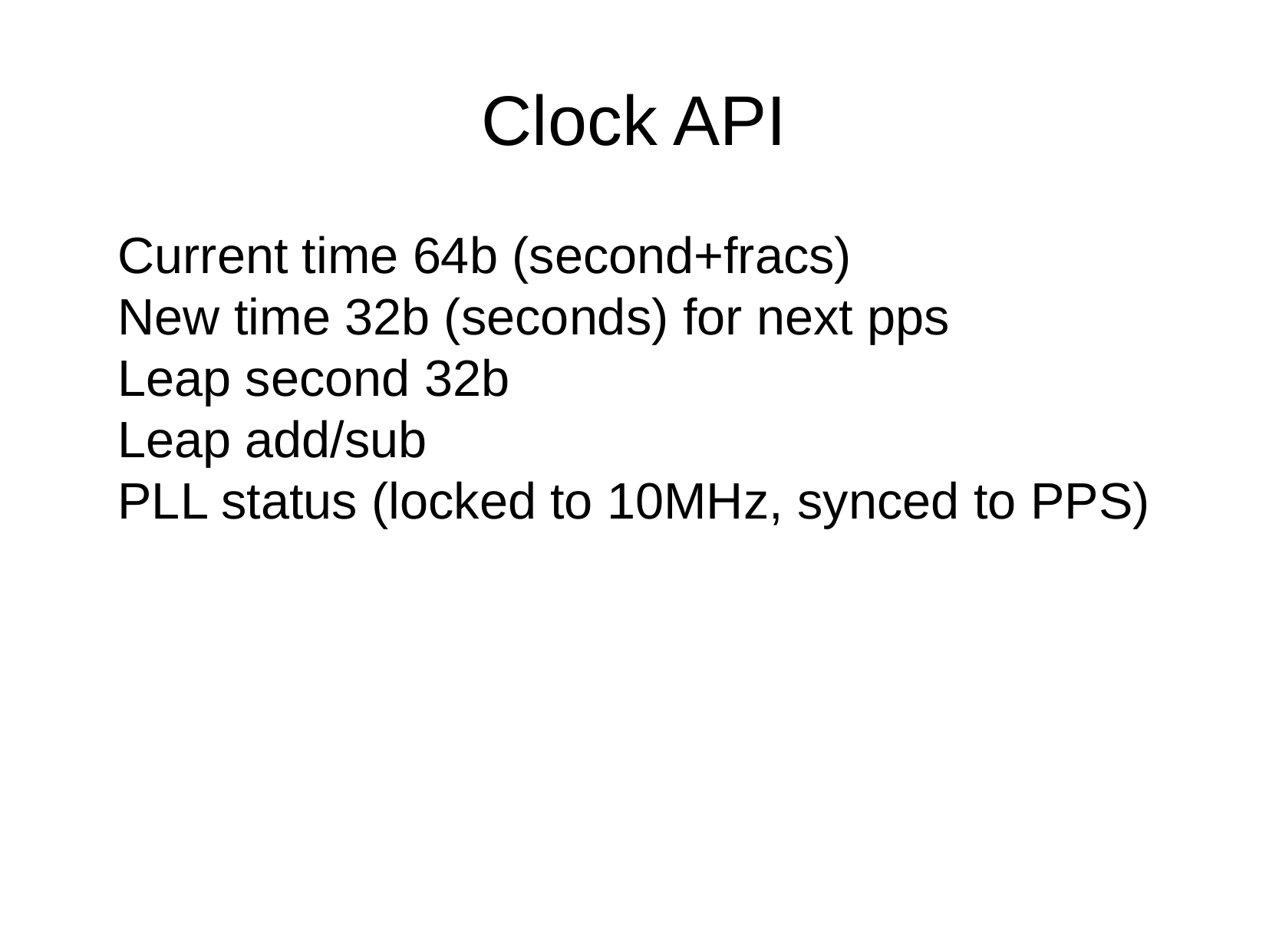

Clock API
Current time 64b (second+fracs)
New time 32b (seconds) for next pps
Leap second 32b
Leap add/sub
PLL status (locked to 10MHz, synced to PPS)